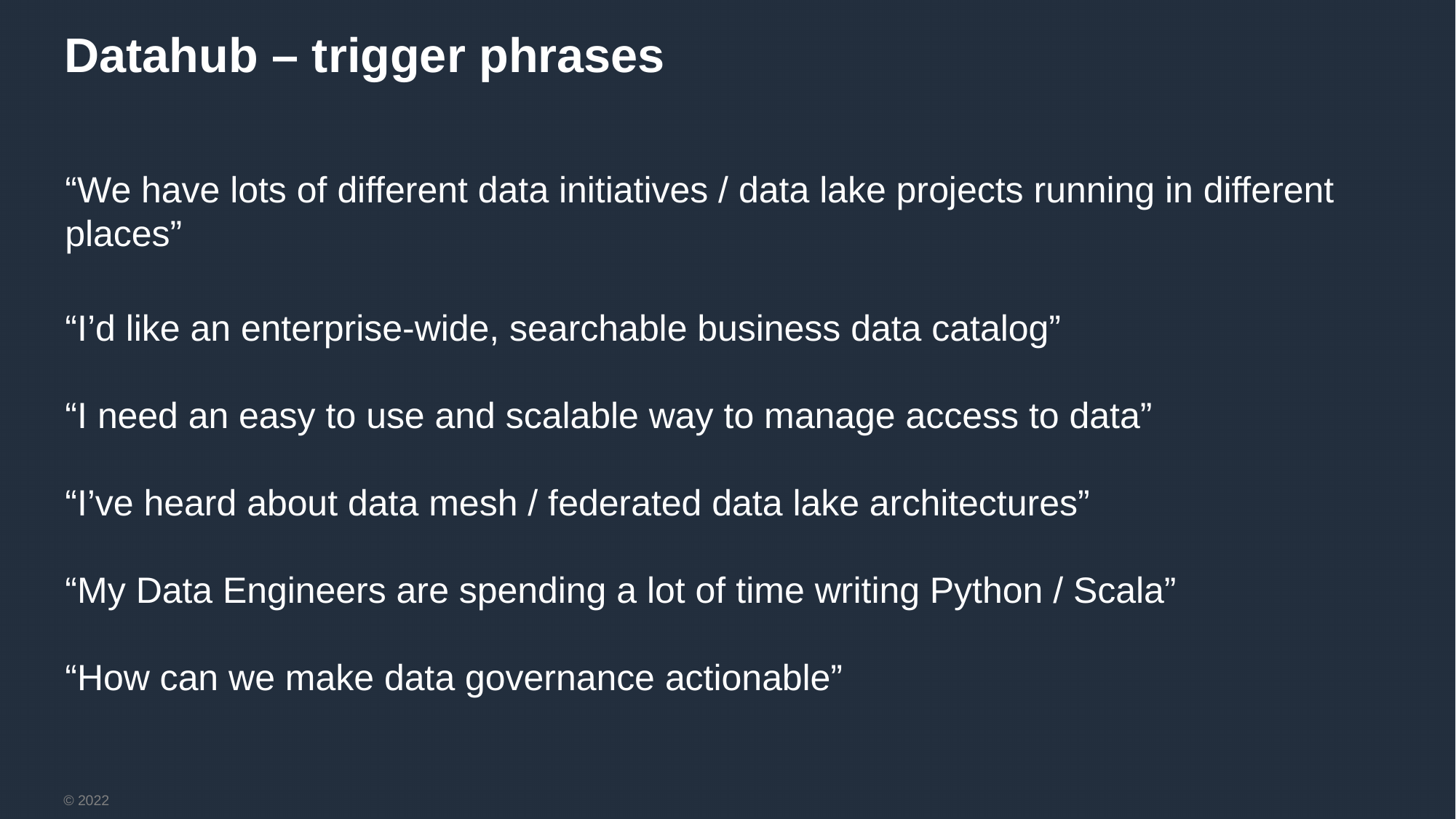

# Datahub – trigger phrases
“We have lots of different data initiatives / data lake projects running in different places”
“I’d like an enterprise-wide, searchable business data catalog”
“I need an easy to use and scalable way to manage access to data”
“I’ve heard about data mesh / federated data lake architectures”
“My Data Engineers are spending a lot of time writing Python / Scala”
“How can we make data governance actionable”